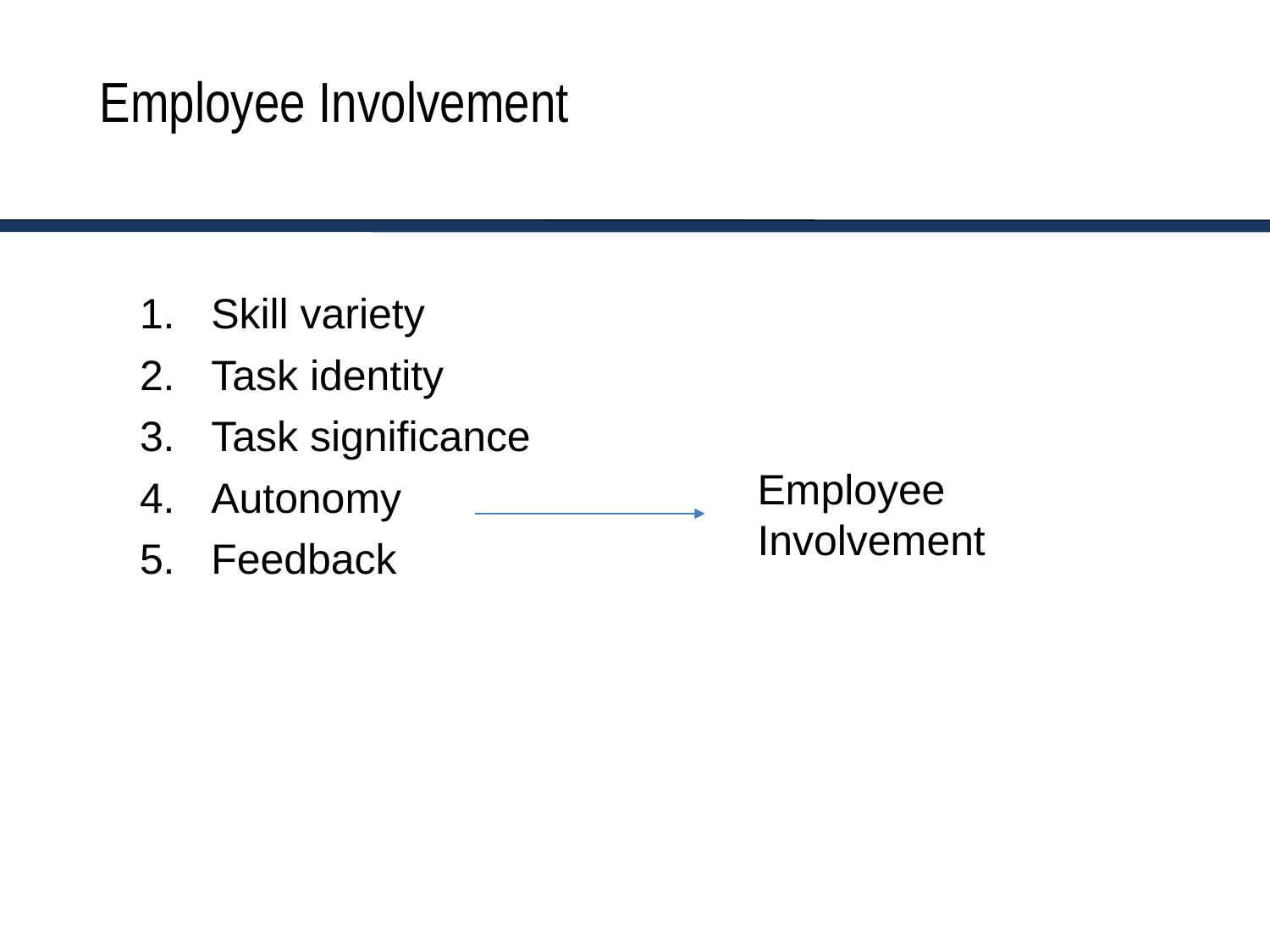

# Employee Involvement

Skill variety
Task identity
Task significance
Autonomy
Feedback
Employee Involvement
8-18